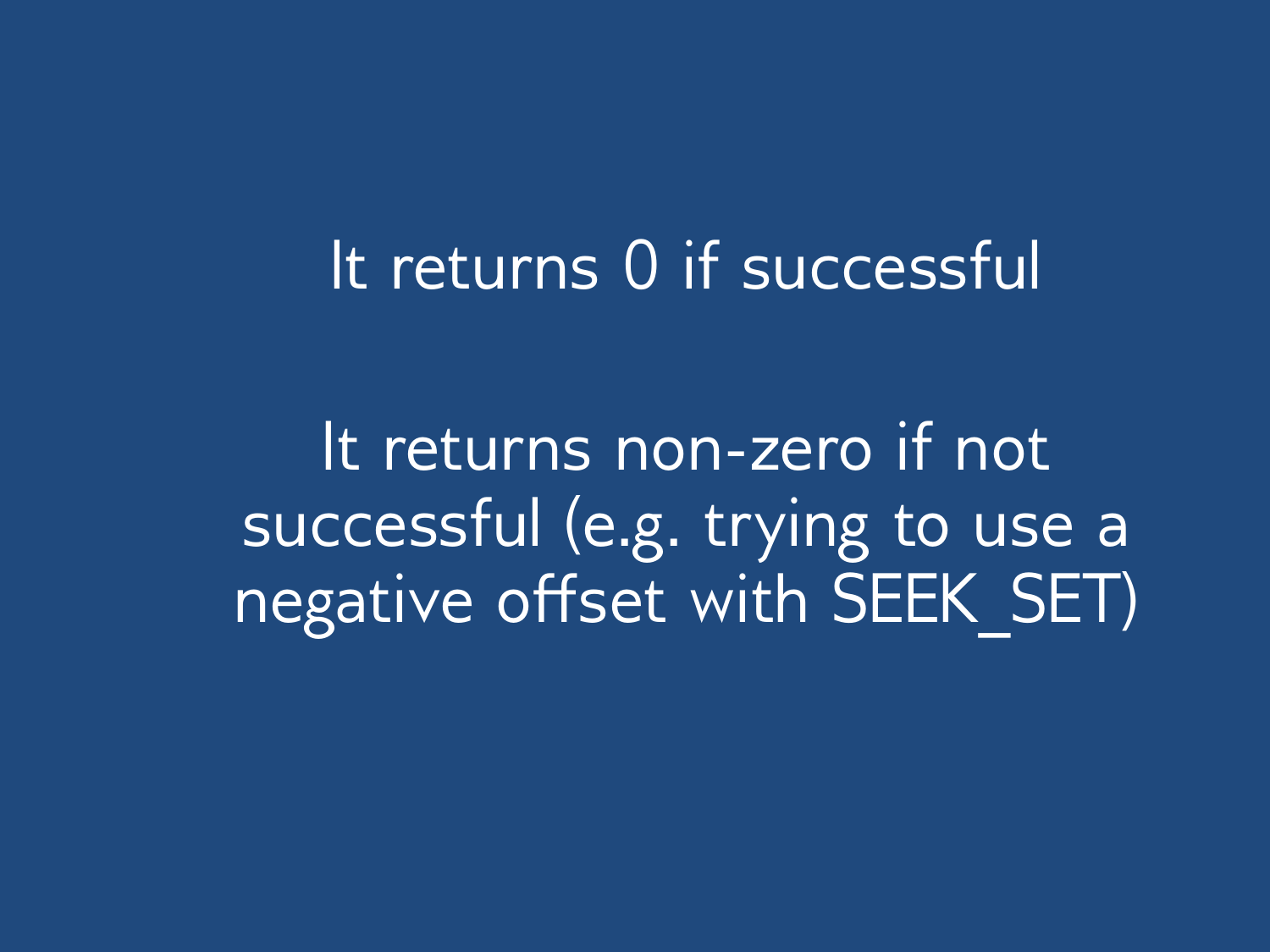

#
It returns 0 if successful

It returns non-zero if not successful (e.g. trying to use a negative offset with SEEK_SET)